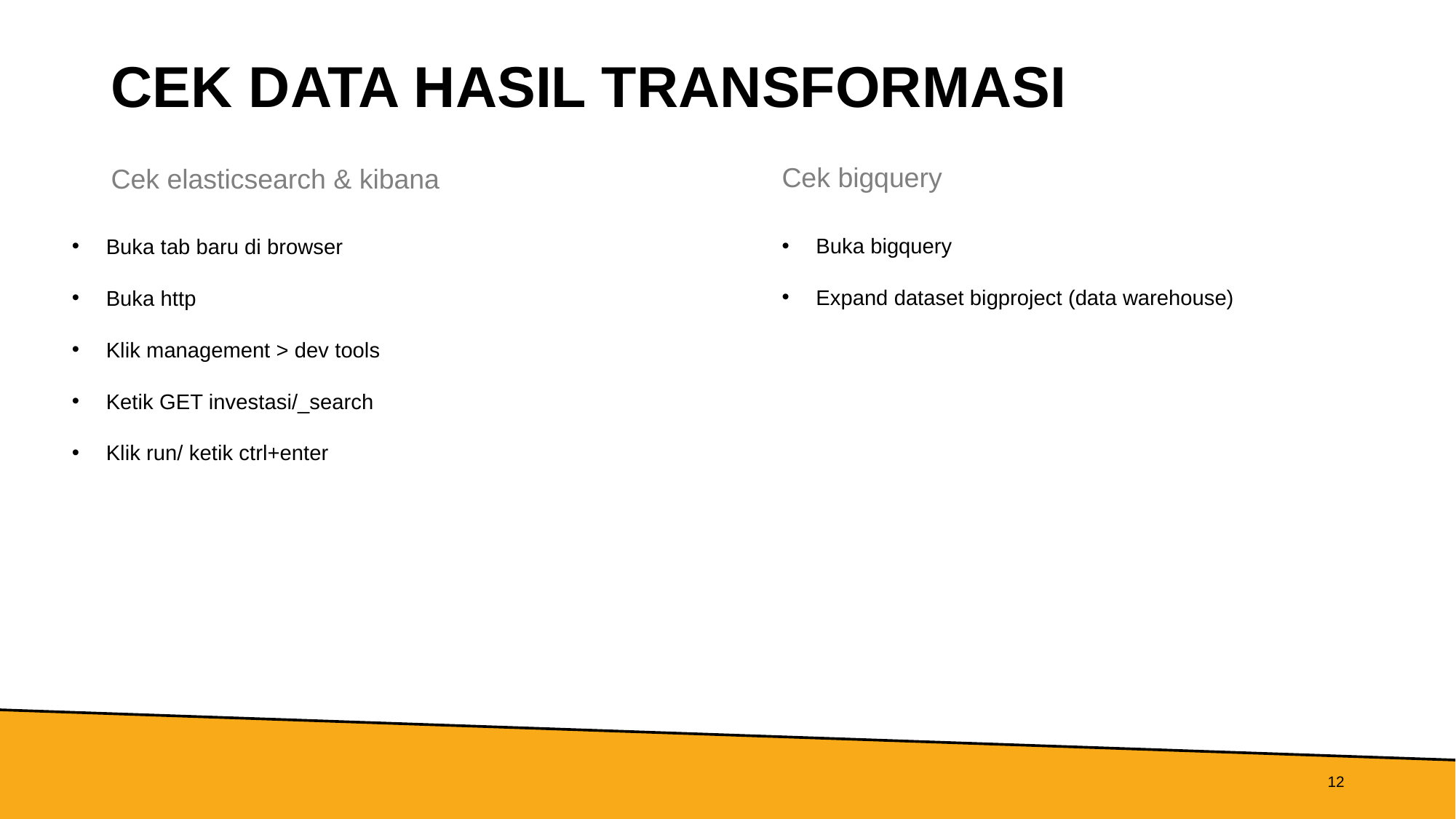

# Cek data hasil transformasi
Cek elasticsearch & kibana
Cek bigquery
Buka bigquery
Expand dataset bigproject (data warehouse)
Buka tab baru di browser
Buka http
Klik management > dev tools
Ketik GET investasi/_search
Klik run/ ketik ctrl+enter
12